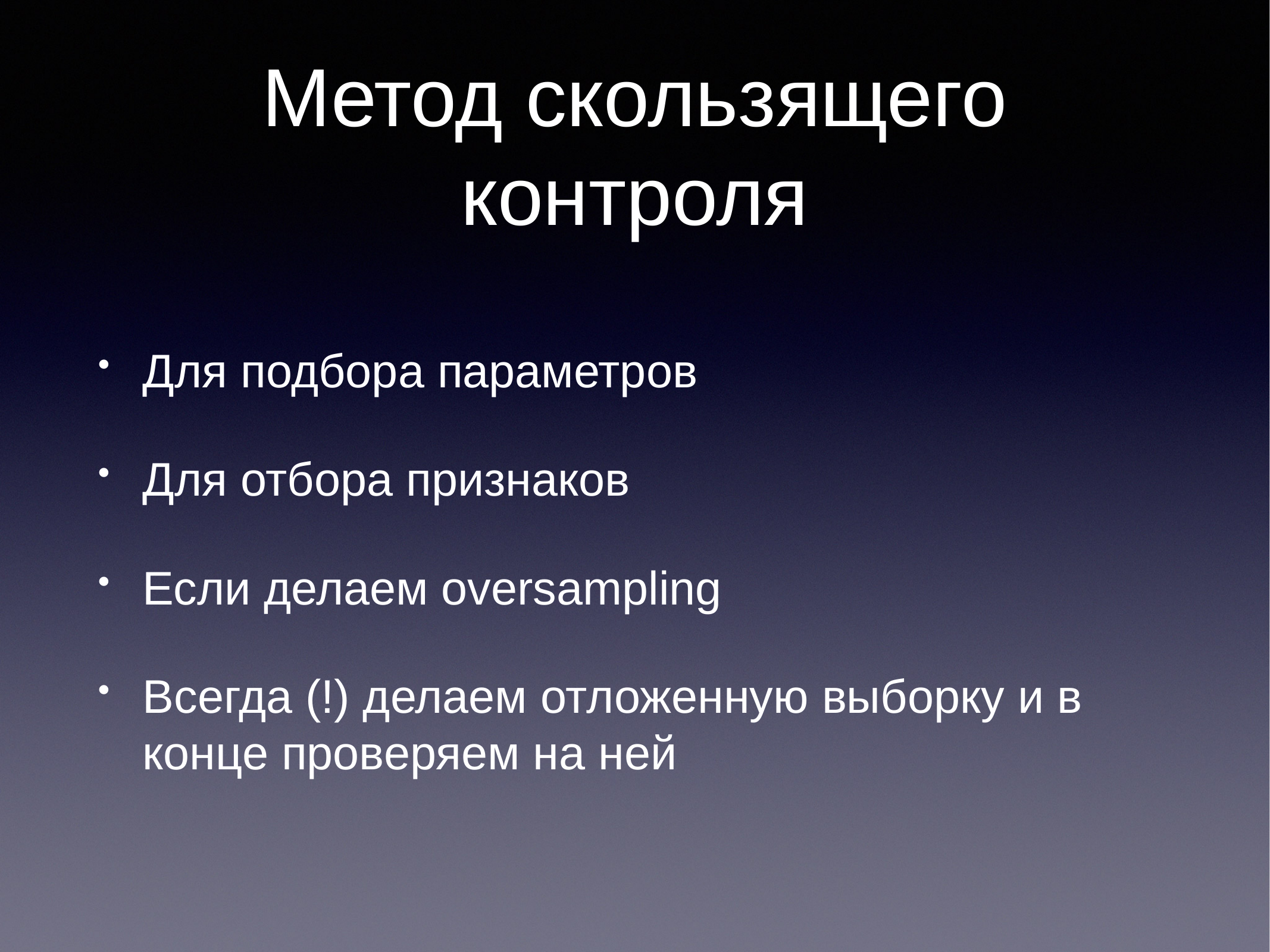

# Метод скользящего контроля
Для подбора параметров
Для отбора признаков
Если делаем oversampling
Всегда (!) делаем отложенную выборку и в конце проверяем на ней